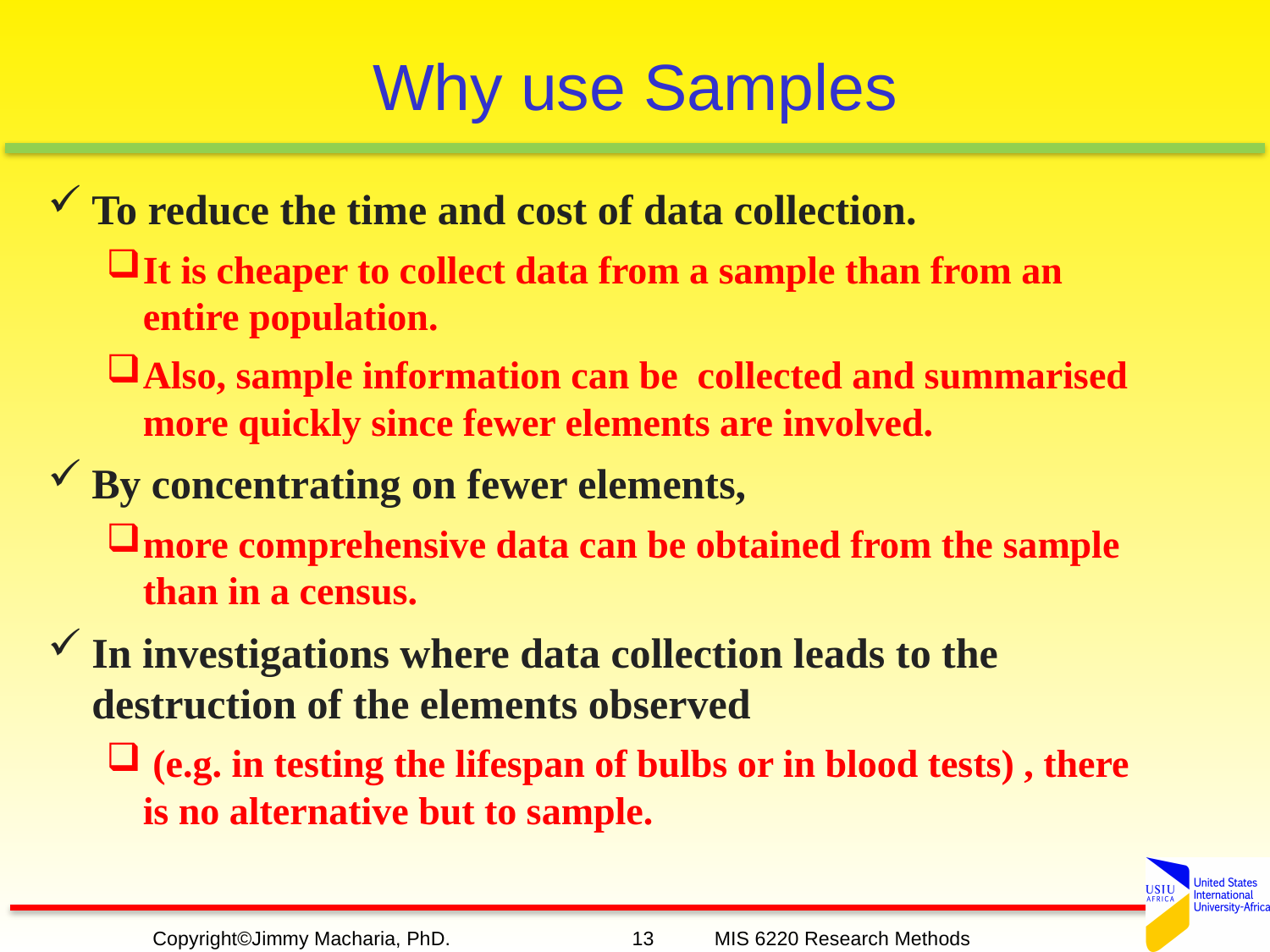

# Why use Samples
To reduce the time and cost of data collection.
It is cheaper to collect data from a sample than from an entire population.
Also, sample information can be  collected and summarised more quickly since fewer elements are involved.
By concentrating on fewer elements,
more comprehensive data can be obtained from the sample than in a census.
In investigations where data collection leads to the destruction of the elements observed
 (e.g. in testing the lifespan of bulbs or in blood tests) , there is no alternative but to sample.